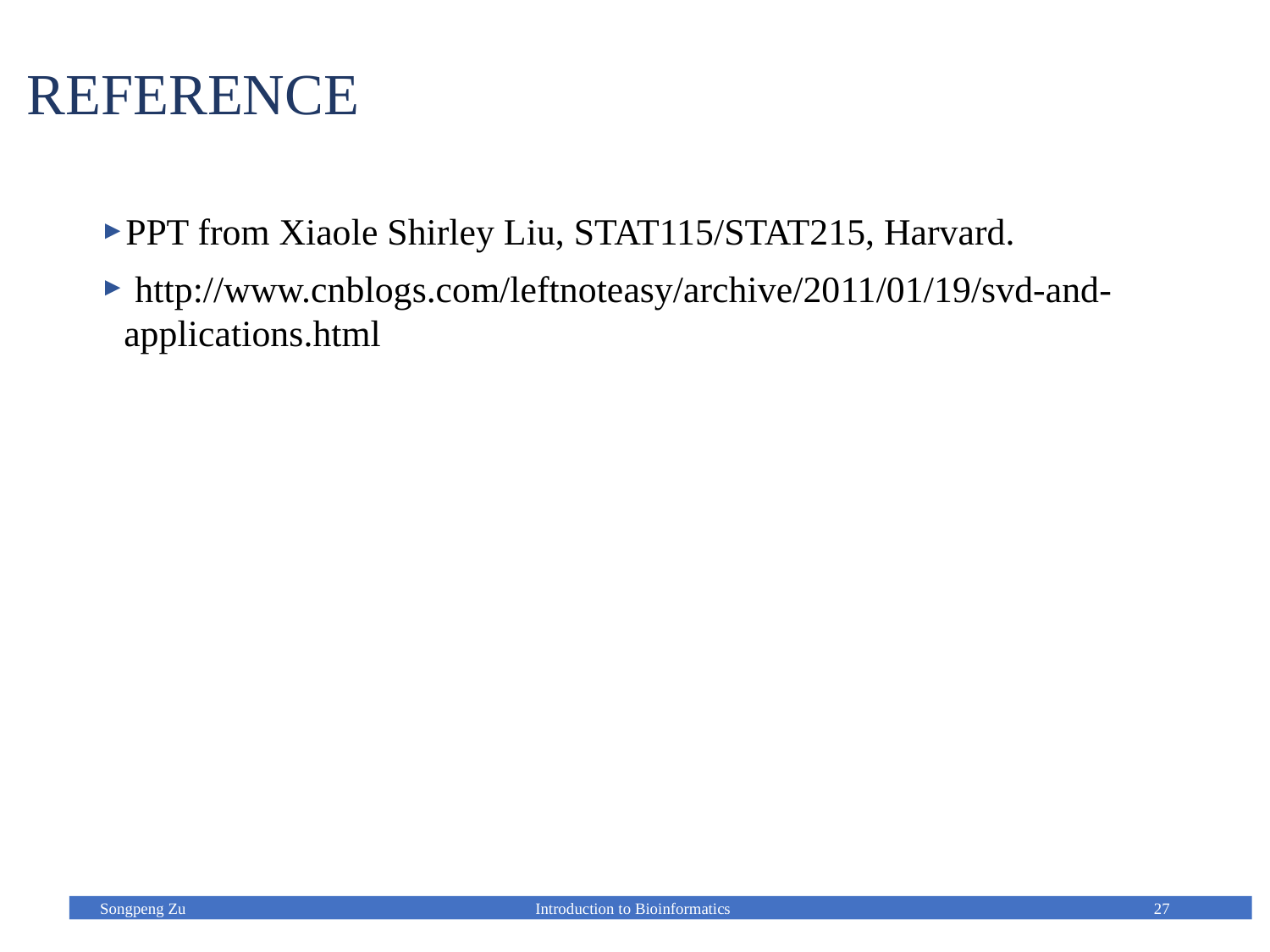

# REFERENCE
PPT from Xiaole Shirley Liu, STAT115/STAT215, Harvard.
 http://www.cnblogs.com/leftnoteasy/archive/2011/01/19/svd-and-applications.html

Songpeng Zu
Introduction to Bioinformatics
27